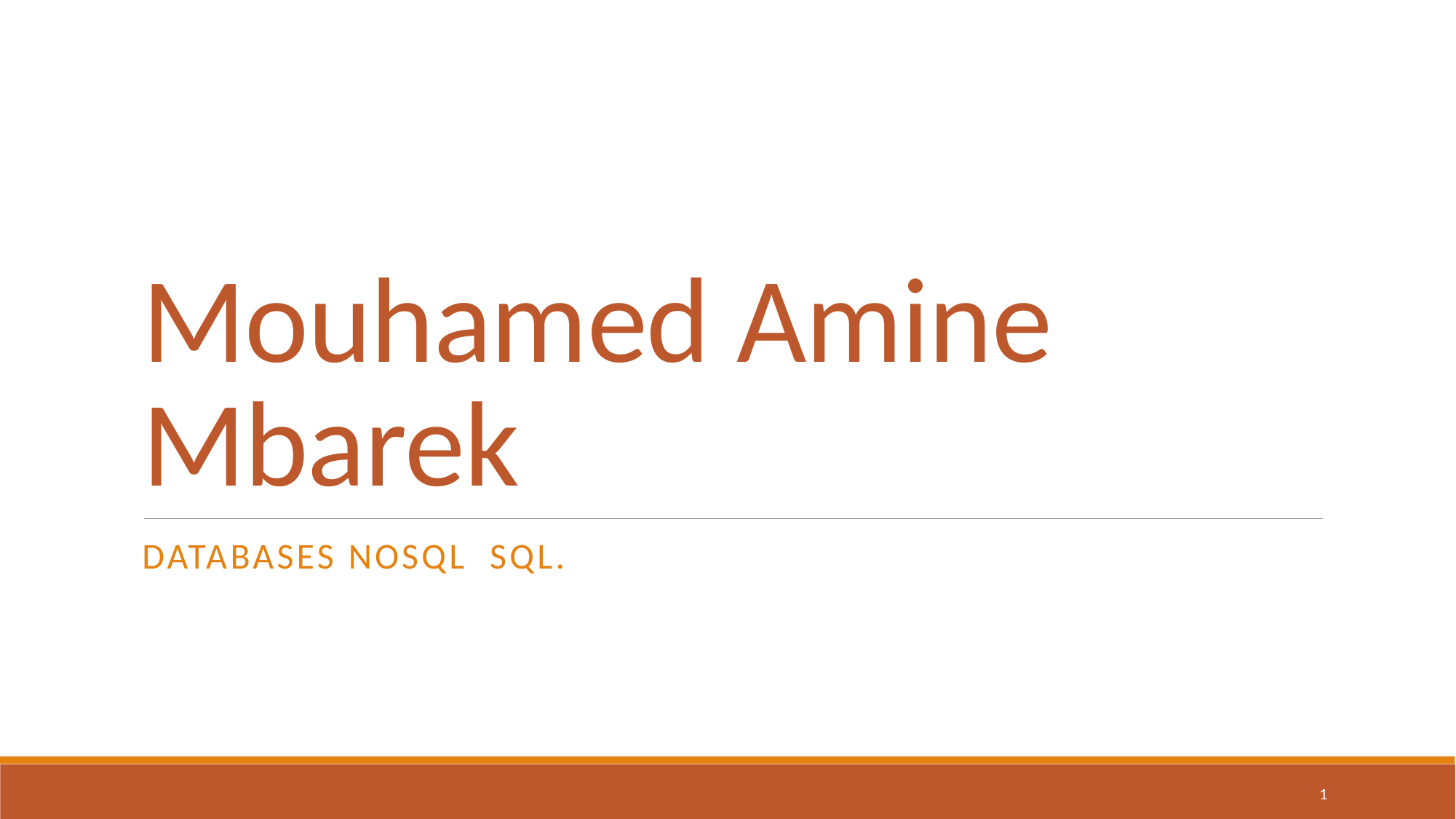

# Mouhamed Amine Mbarek
Databases NoSQL  SQL.
1